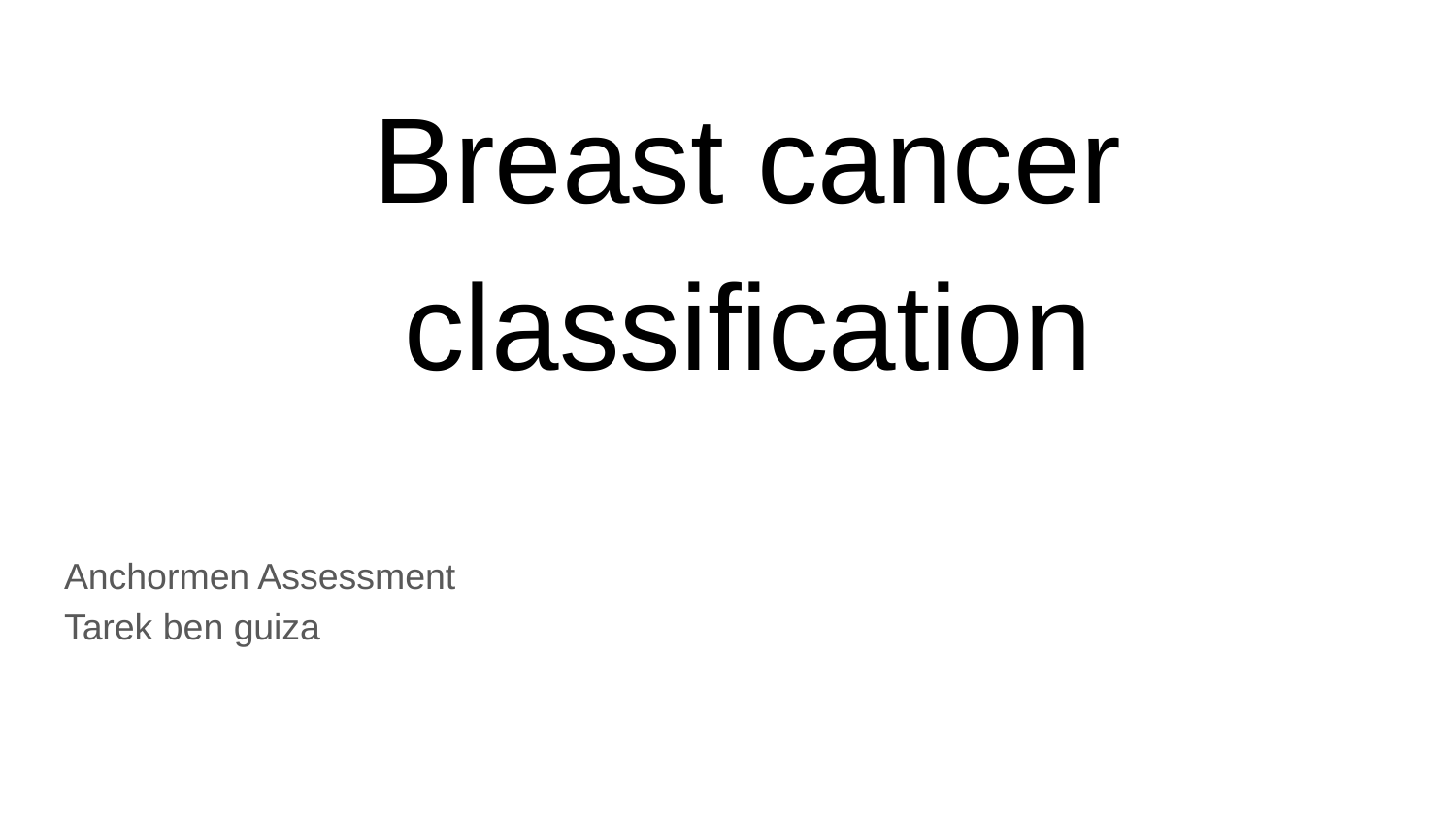

# Breast cancer classification
Anchormen Assessment
Tarek ben guiza